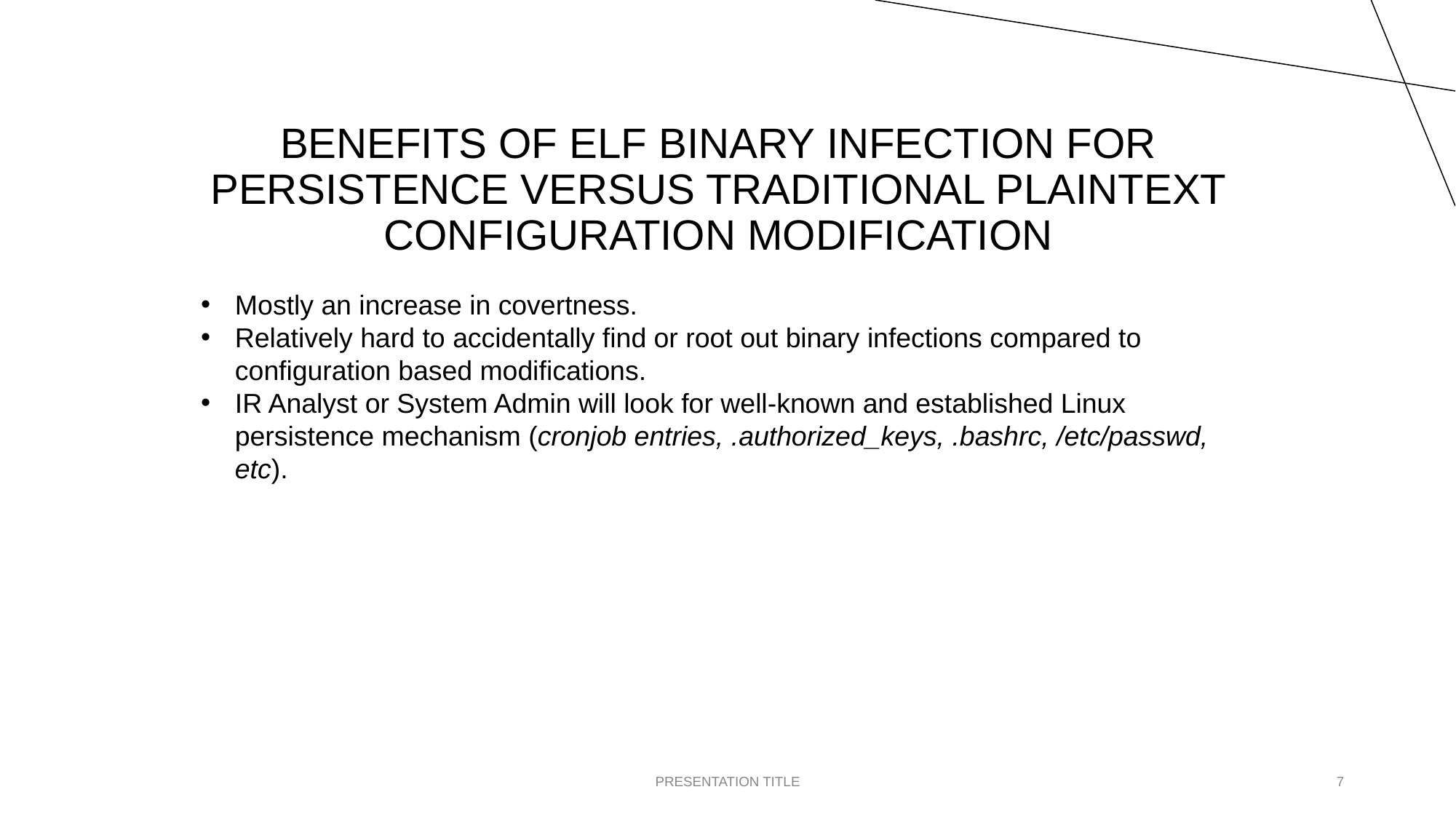

# BENEFITS OF ELF BINARY INFECTION FOR PERSISTENCE VERSUS TRADITIONAL PLAINTEXT CONFIGURATION MODIFICATION
Mostly an increase in covertness.
Relatively hard to accidentally find or root out binary infections compared to configuration based modifications.
IR Analyst or System Admin will look for well-known and established Linux persistence mechanism (cronjob entries, .authorized_keys, .bashrc, /etc/passwd, etc).

PRESENTATION TITLE
7